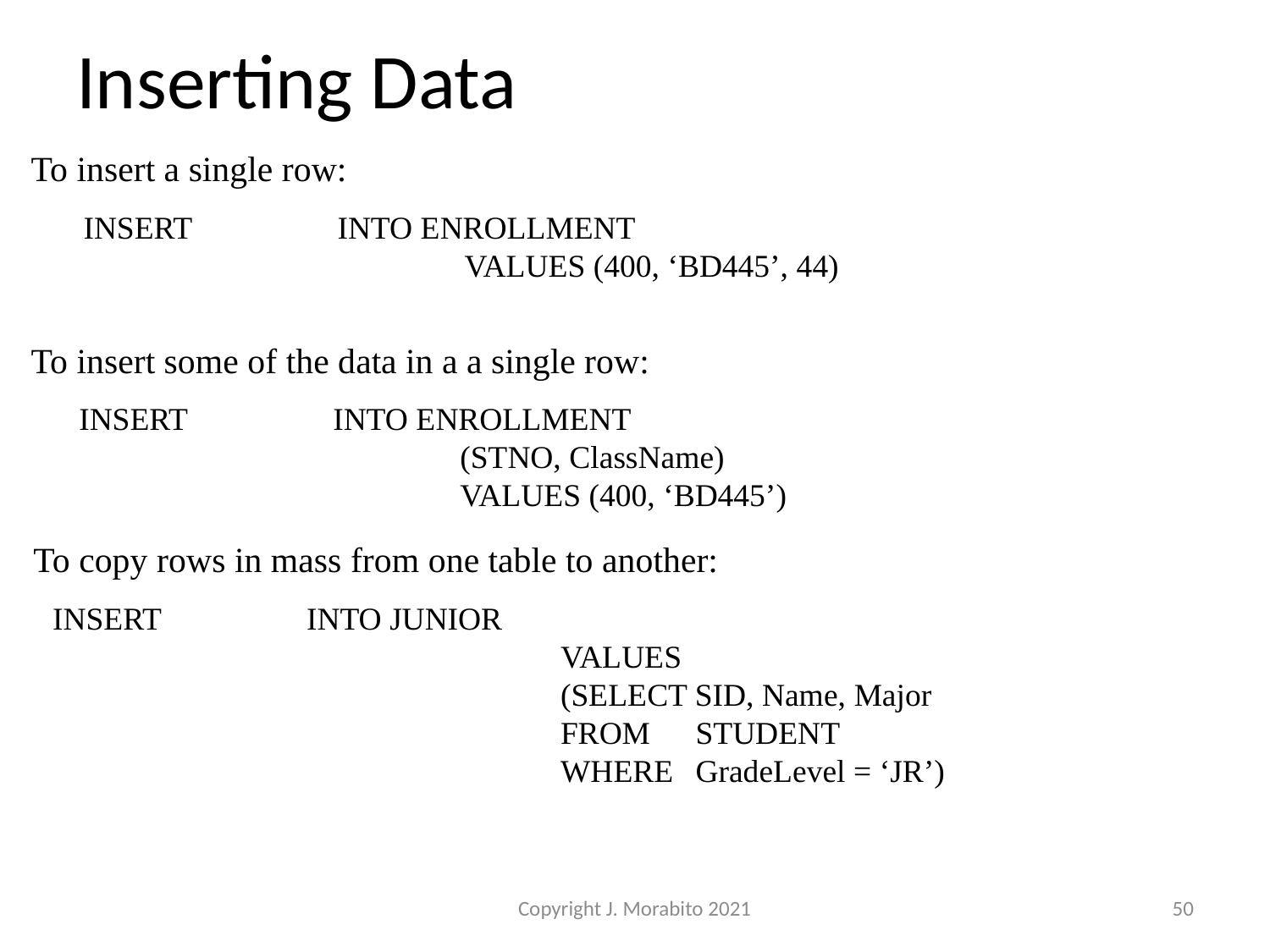

# Inserting Data
To insert a single row:
INSERT		INTO ENROLLMENT
			VALUES (400, ‘BD445’, 44)
To insert some of the data in a a single row:
INSERT		INTO ENROLLMENT
			(STNO, ClassName)
			VALUES (400, ‘BD445’)
To copy rows in mass from one table to another:
INSERT		INTO JUNIOR
				VALUES
				(SELECT SID, Name, Major
			 	FROM	 STUDENT
			 	WHERE	 GradeLevel = ‘JR’)
Copyright J. Morabito 2021
50